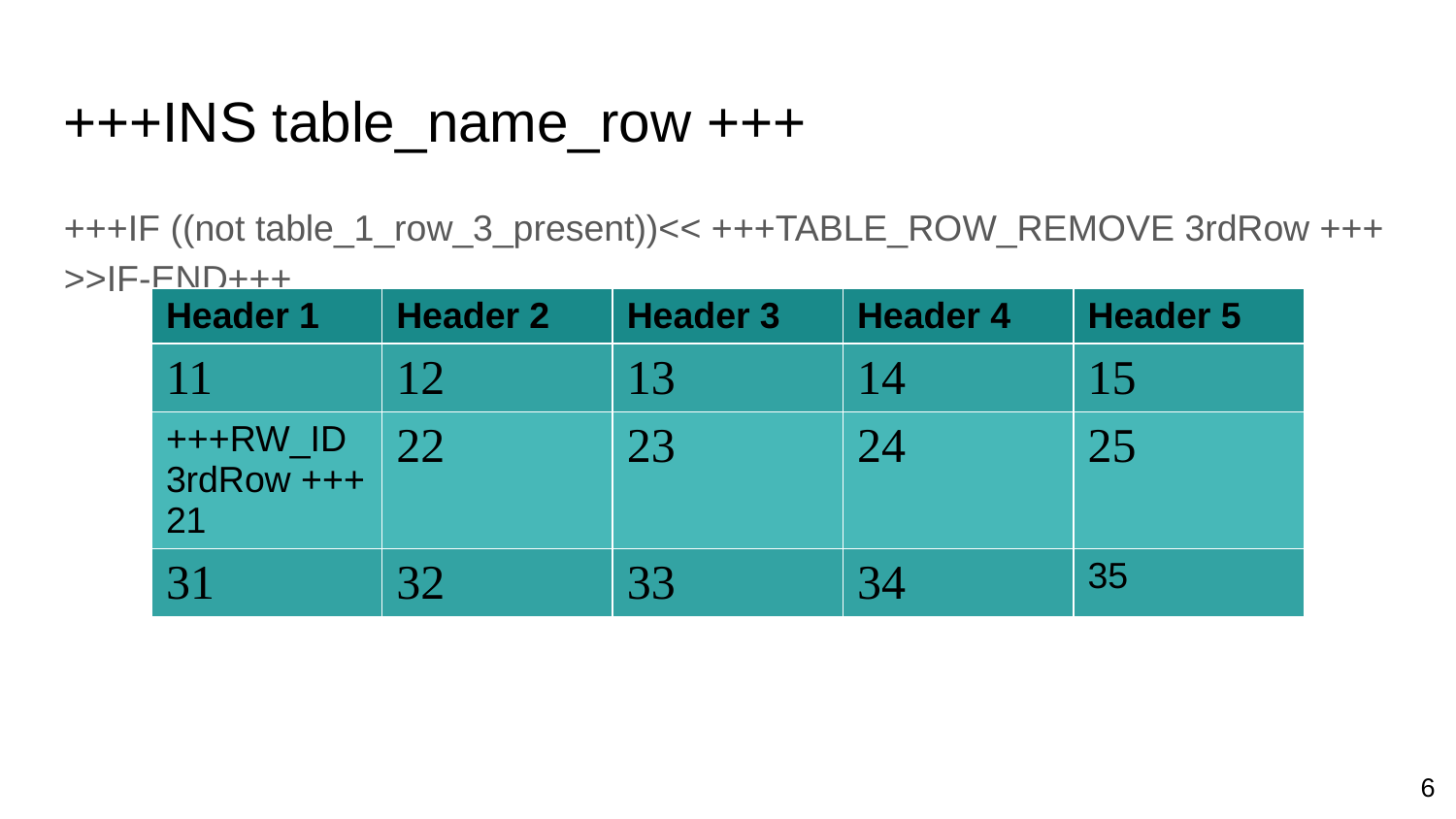

+++INS table_name_row +++
+++IF ((not table_1_row_3_present))<< +++TABLE_ROW_REMOVE 3rdRow +++ >>IF-END+++
| Header 1 | Header 2 | Header 3 | Header 4 | Header 5 |
| --- | --- | --- | --- | --- |
| 11 | 12 | 13 | 14 | 15 |
| +++RW\_ID 3rdRow +++ 21 | 22 | 23 | 24 | 25 |
| 31 | 32 | 33 | 34 | 35 |
6